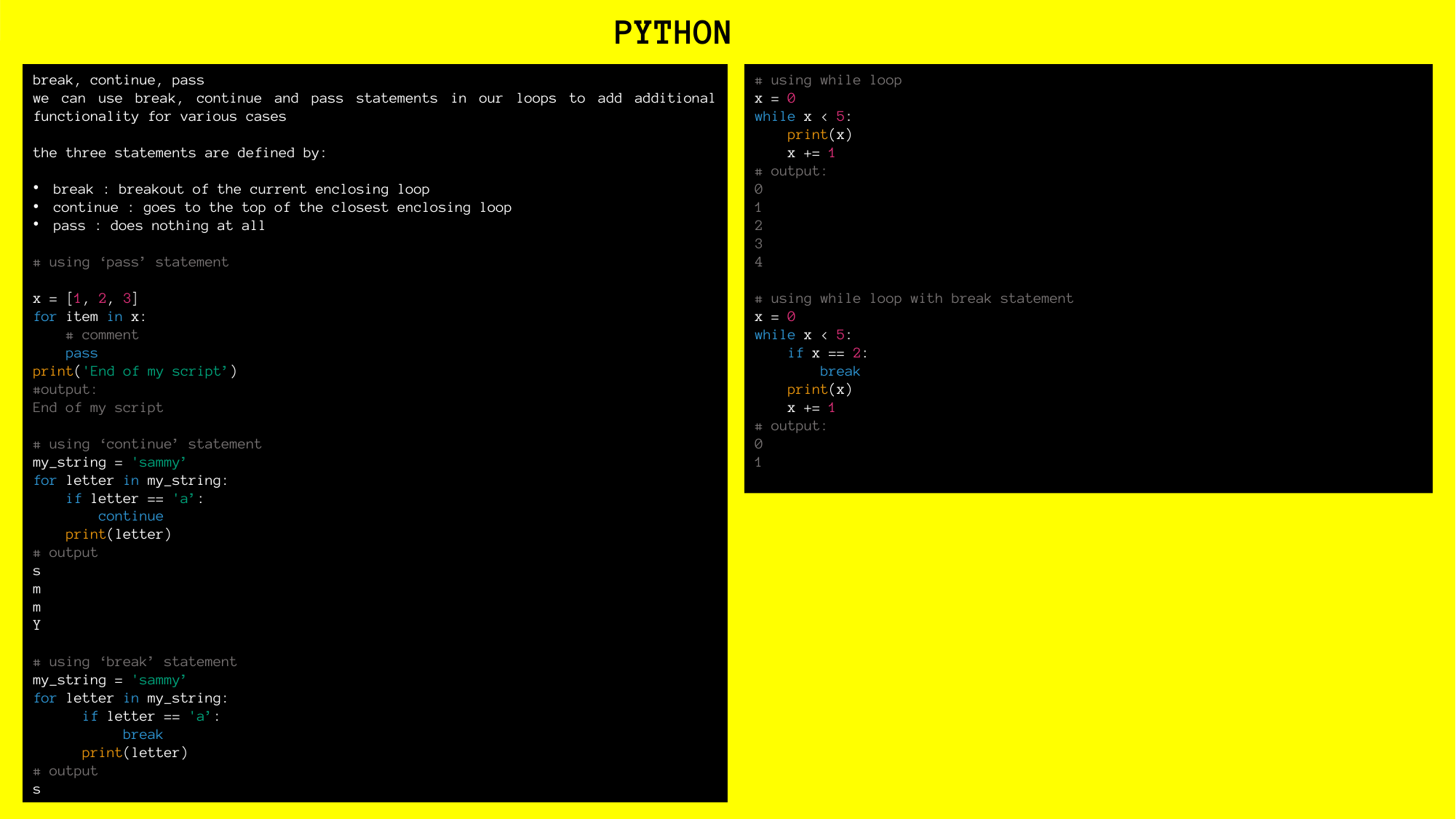

PYTHON

break, continue, pass
we can use break, continue and pass statements in our loops to add additional functionality for various cases

the three statements are defined by:

break : breakout of the current enclosing loop
continue : goes to the top of the closest enclosing loop
pass : does nothing at all

# using ‘pass’ statement

x = [1, 2, 3]
for item in x:
    # comment
    pass
print('End of my script’)
#output:
End of my script

# using ‘continue’ statement
my_string = 'sammy’
for letter in my_string:
    if letter == 'a’:
        continue
    print(letter)
# output
s
m
m
Y

# using ‘break’ statement
my_string = 'sammy’
for letter in my_string:
      if letter == 'a’:
           break
      print(letter)
# output
s
# using while loop
x = 0
while x < 5:
    print(x)
    x += 1
# output:
0
1
2
3
4

# using while loop with break statement
x = 0
while x < 5:
    if x == 2:
        break
    print(x)
    x += 1
# output:
0
1